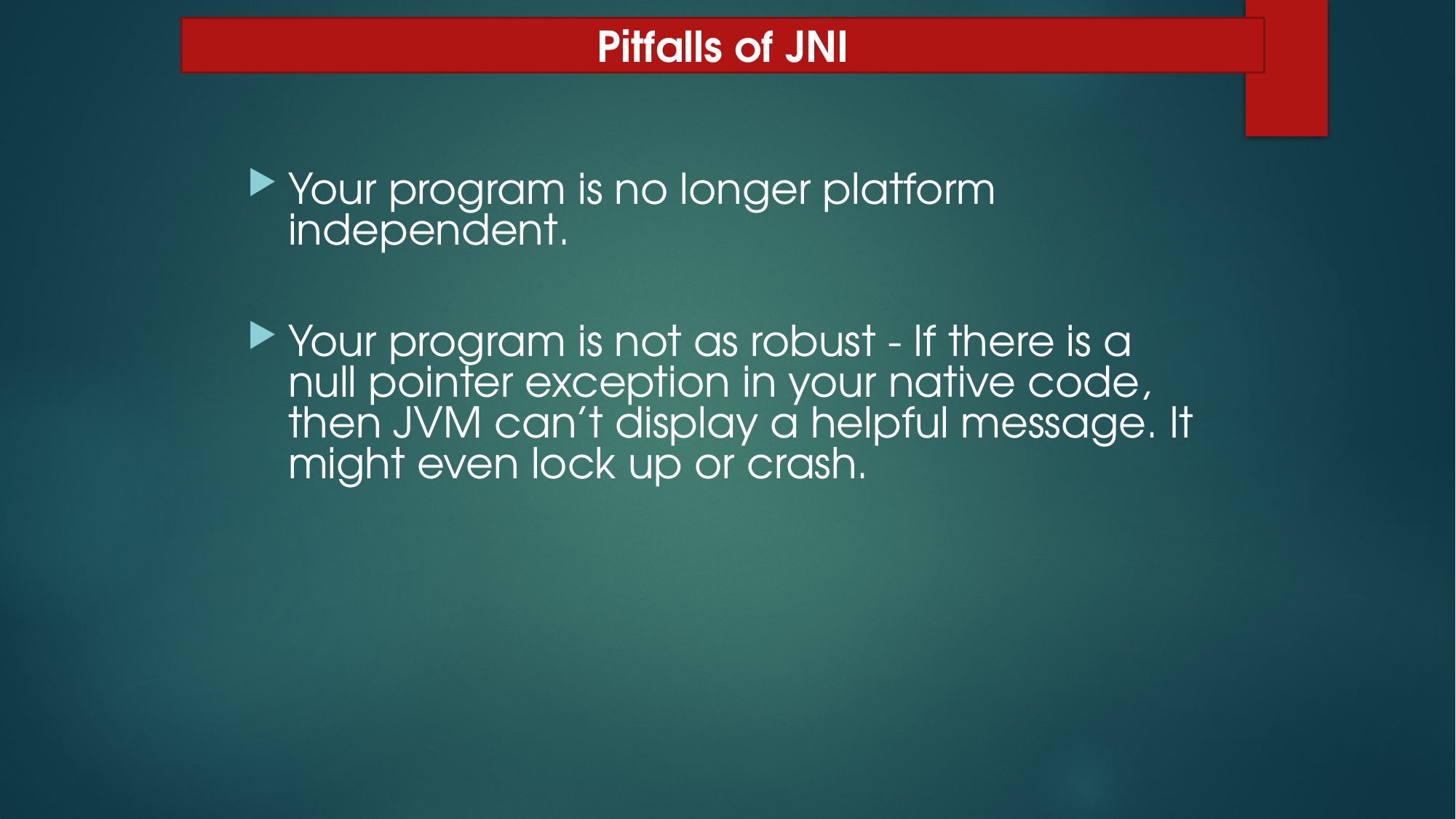

Pitfalls of JNI

Your program is no longer platform independent.

Your program is not as robust - If there is a null pointer exception in your native code, then JVM can’t display a helpful message. It might even lock up or crash.